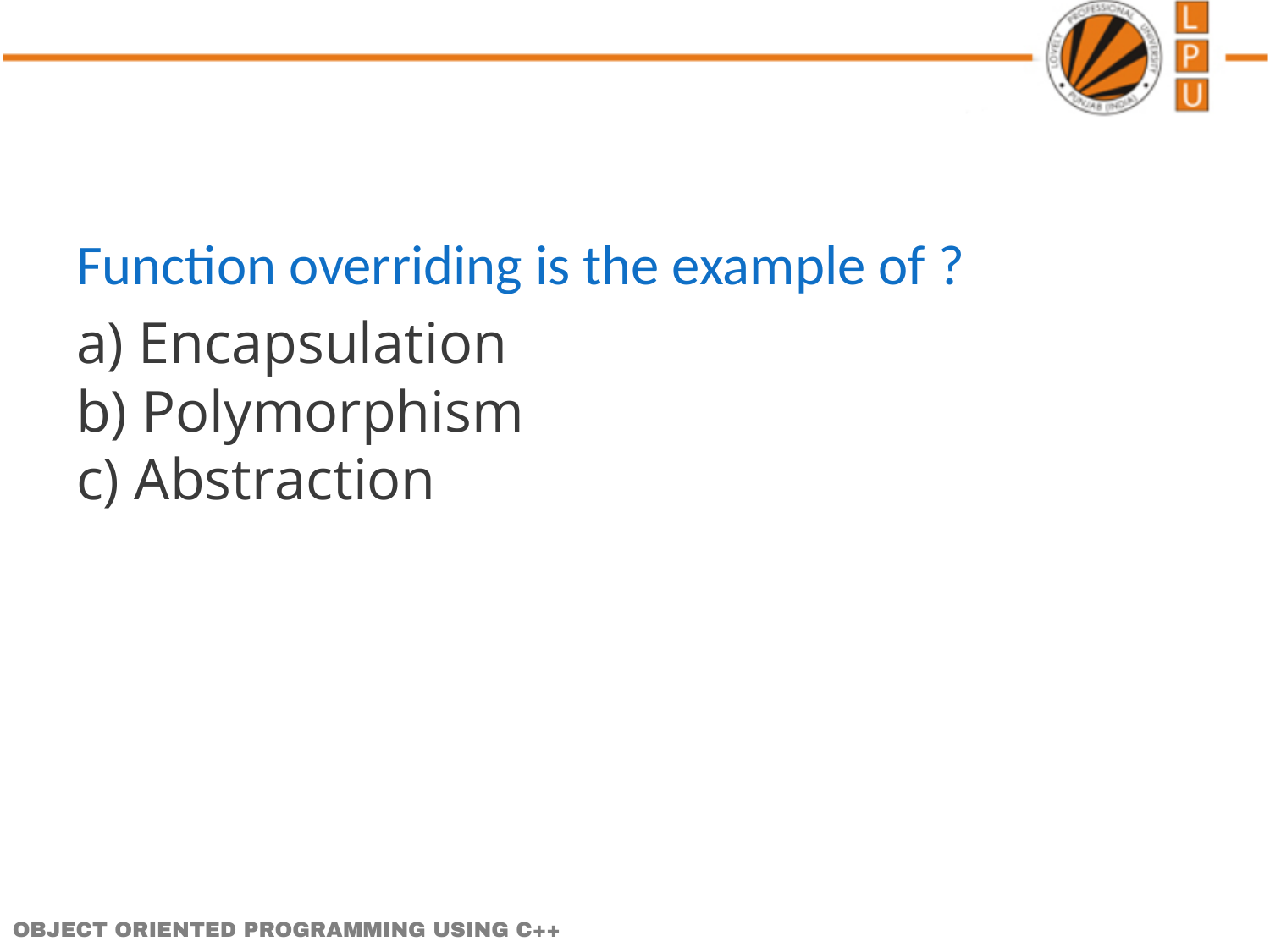

Function overriding is the example of ?
a) Encapsulation
b) Polymorphism
c) Abstraction